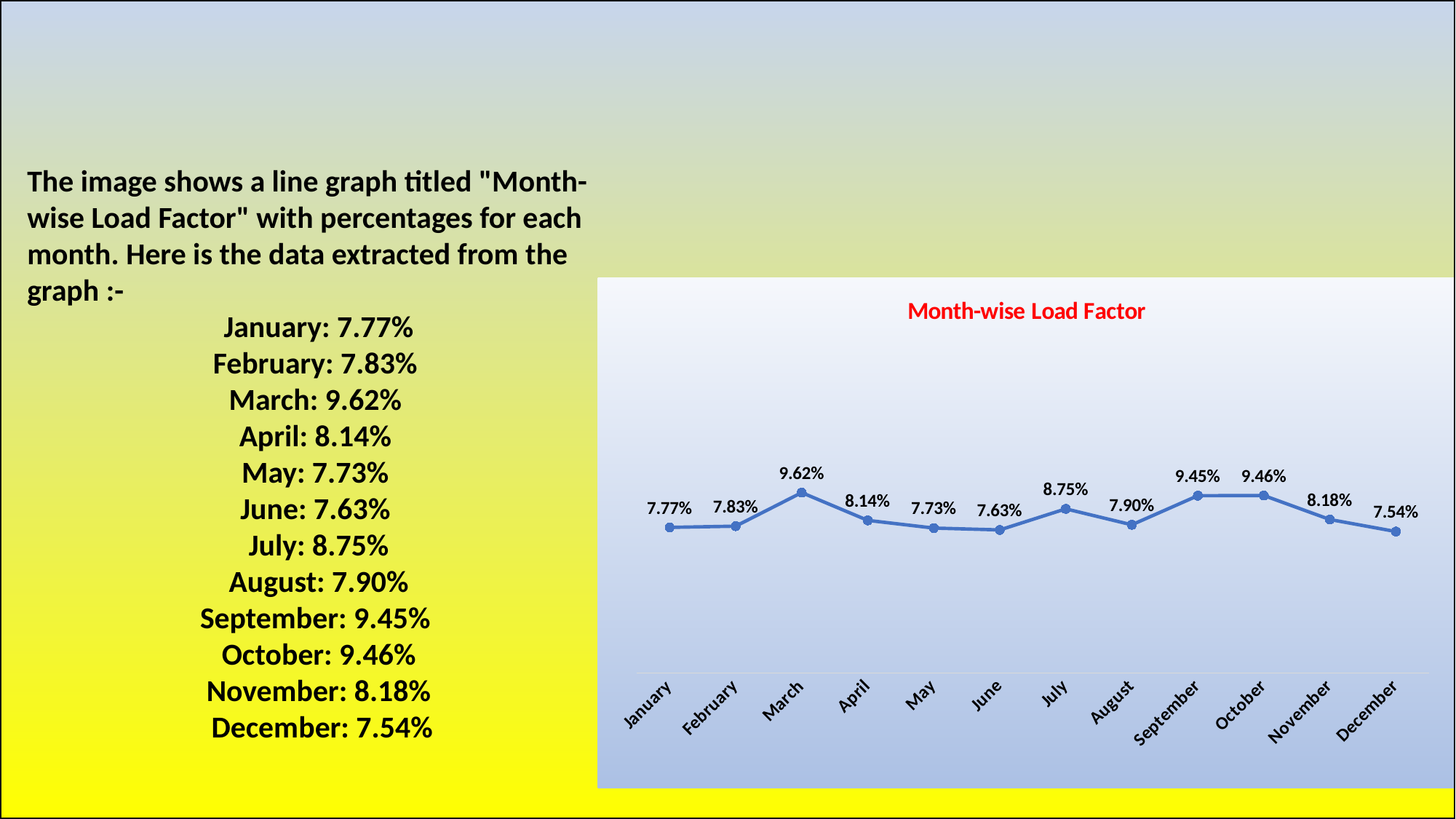

The image shows a line graph titled "Month-wise Load Factor" with percentages for each month. Here is the data extracted from the graph :-
January: 7.77%
February: 7.83%
March: 9.62%
April: 8.14%
May: 7.73%
June: 7.63%
July: 8.75%
August: 7.90%
September: 9.45%
October: 9.46%
November: 8.18%
 December: 7.54%

### Chart: Month-wise Load Factor

| Category | Total |
|---|---|
| January | 0.07765539368833392 |
| February | 0.07829097403973069 |
| March | 0.09617089751727045 |
| April | 0.08136979273578442 |
| May | 0.07728173885979901 |
| June | 0.07630241045685891 |
| July | 0.08752261535672028 |
| August | 0.07902941862089632 |
| September | 0.09452050693513935 |
| October | 0.09460690555192072 |
| November | 0.08183040087123282 |
| December | 0.07541894536631301 |